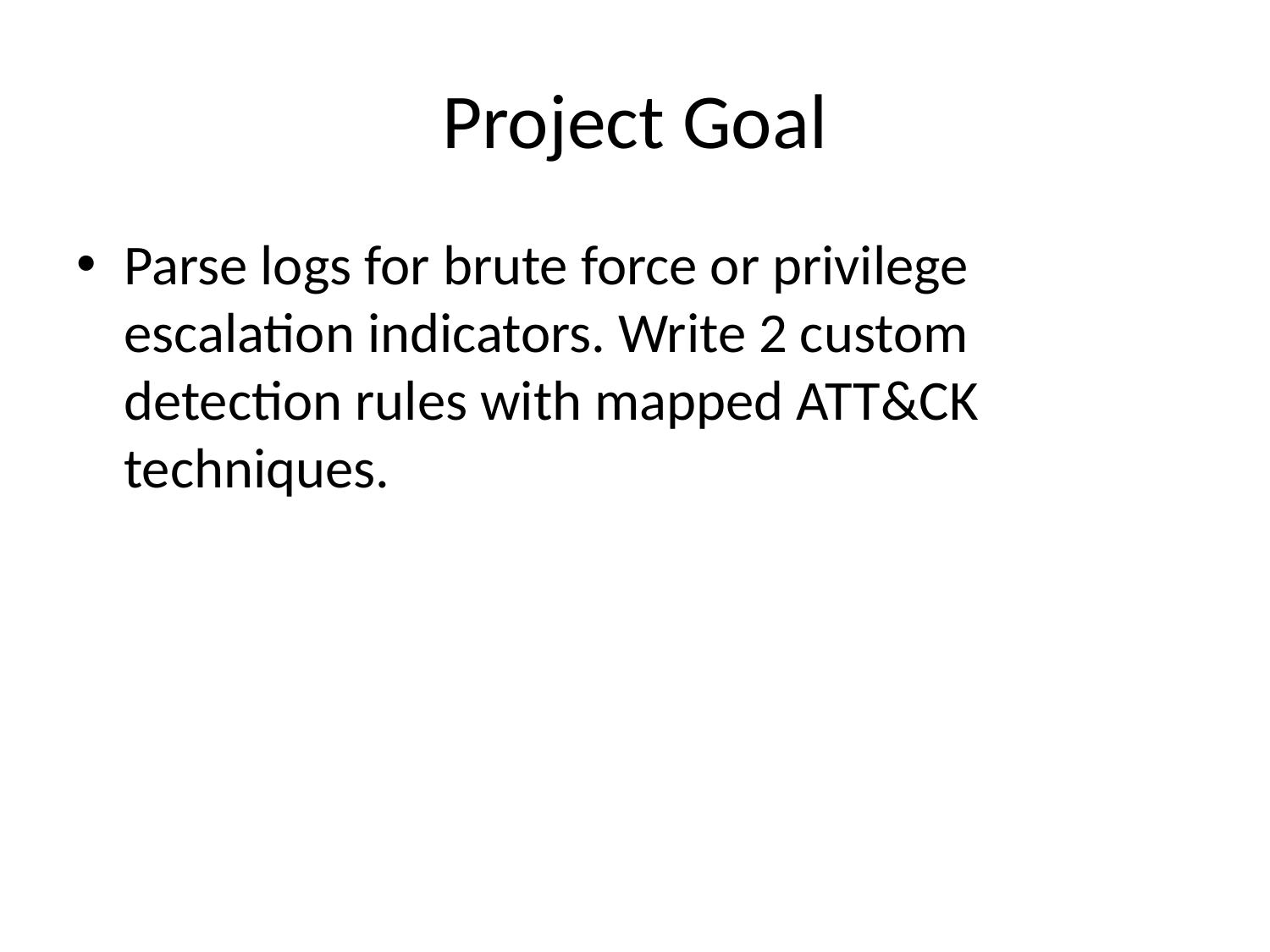

# Project Goal
Parse logs for brute force or privilege escalation indicators. Write 2 custom detection rules with mapped ATT&CK techniques.